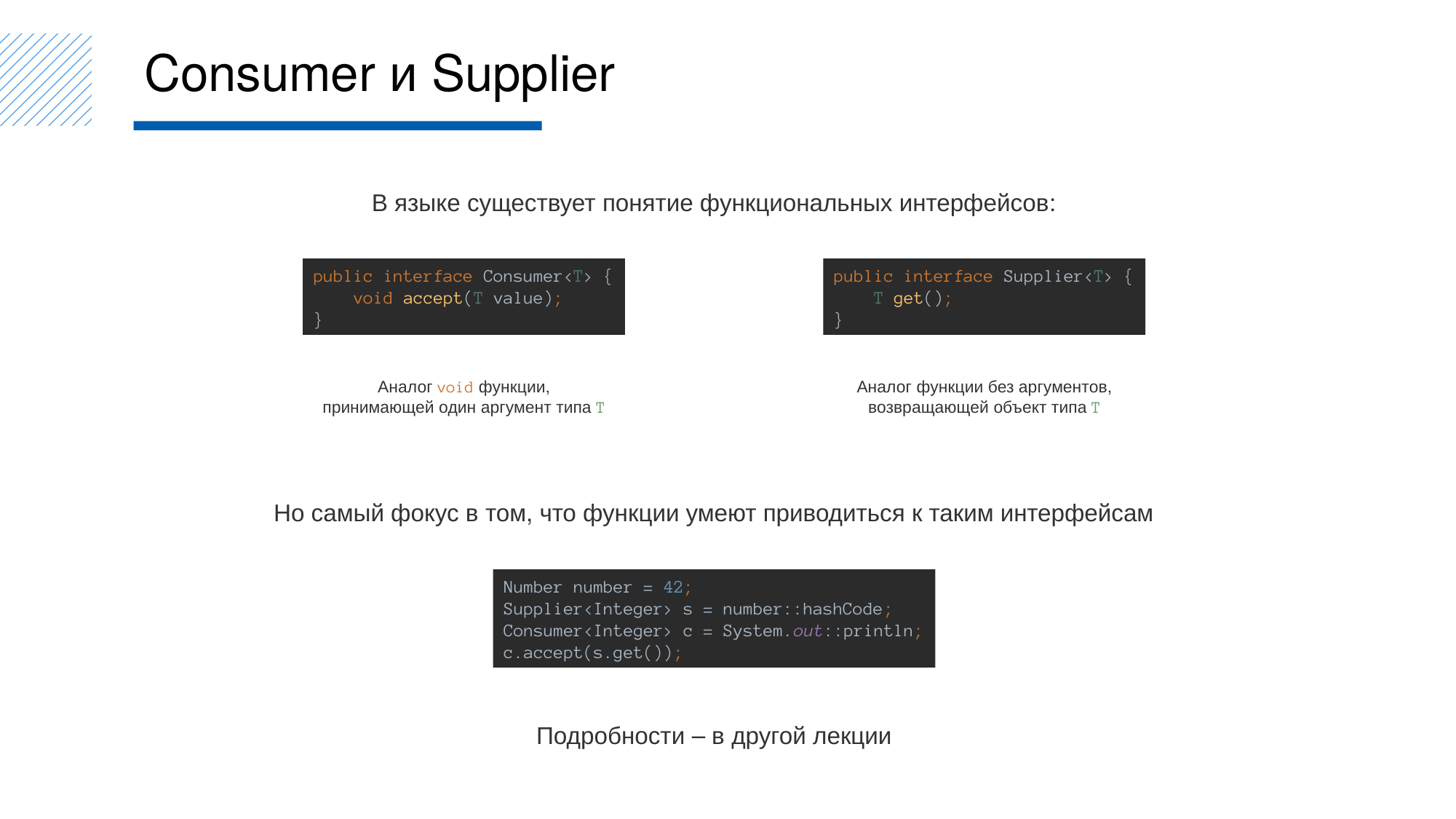

Consumer и Supplier
В языке существует понятие функциональных интерфейсов:
public interface Consumer<T> {
    void accept(T value);
}
public interface Supplier<T> {
    T get();
}
Аналог void функции,
принимающей один аргумент типа T
Аналог функции без аргументов,
возвращающей объект типа T
Но самый фокус в том, что функции умеют приводиться к таким интерфейсам
Number number = 42;
Supplier<Integer> s = number::hashCode;
Consumer<Integer> c = System.out::println;
c.accept(s.get());
Подробности – в другой лекции